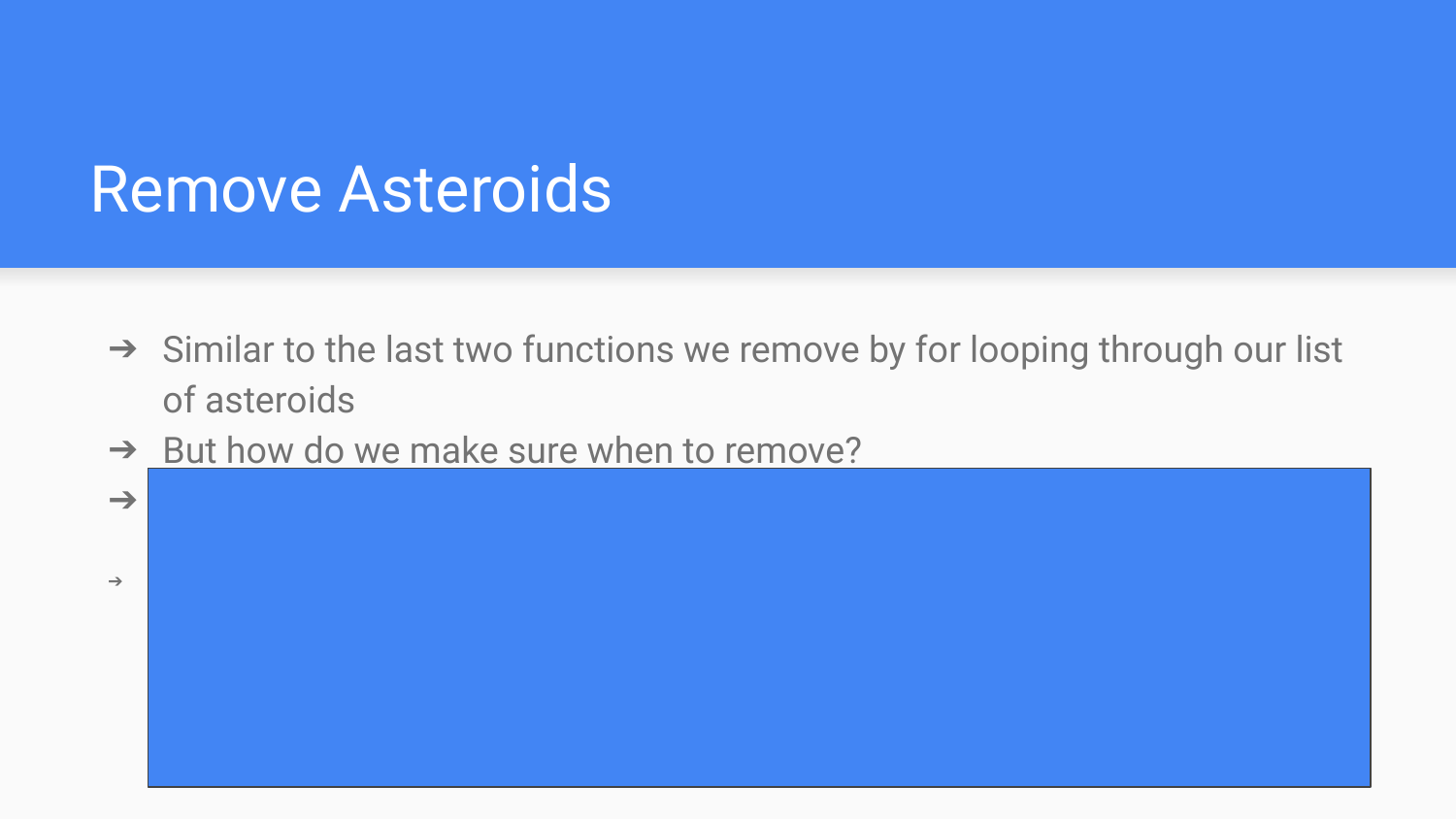

# Remove Asteroids
Similar to the last two functions we remove by for looping through our list of asteroids
But how do we make sure when to remove?
Only when the position of the asteroids hit the left side of the canvas
This means x-coordinates of the asteroid/rectangle is 0 or negative
def removeAsteroids(data):
   for asteroid in data.asteroids:
       x, y, speed = asteroid
       if (x <= 0):
           data.asteroids.remove(asteroid)